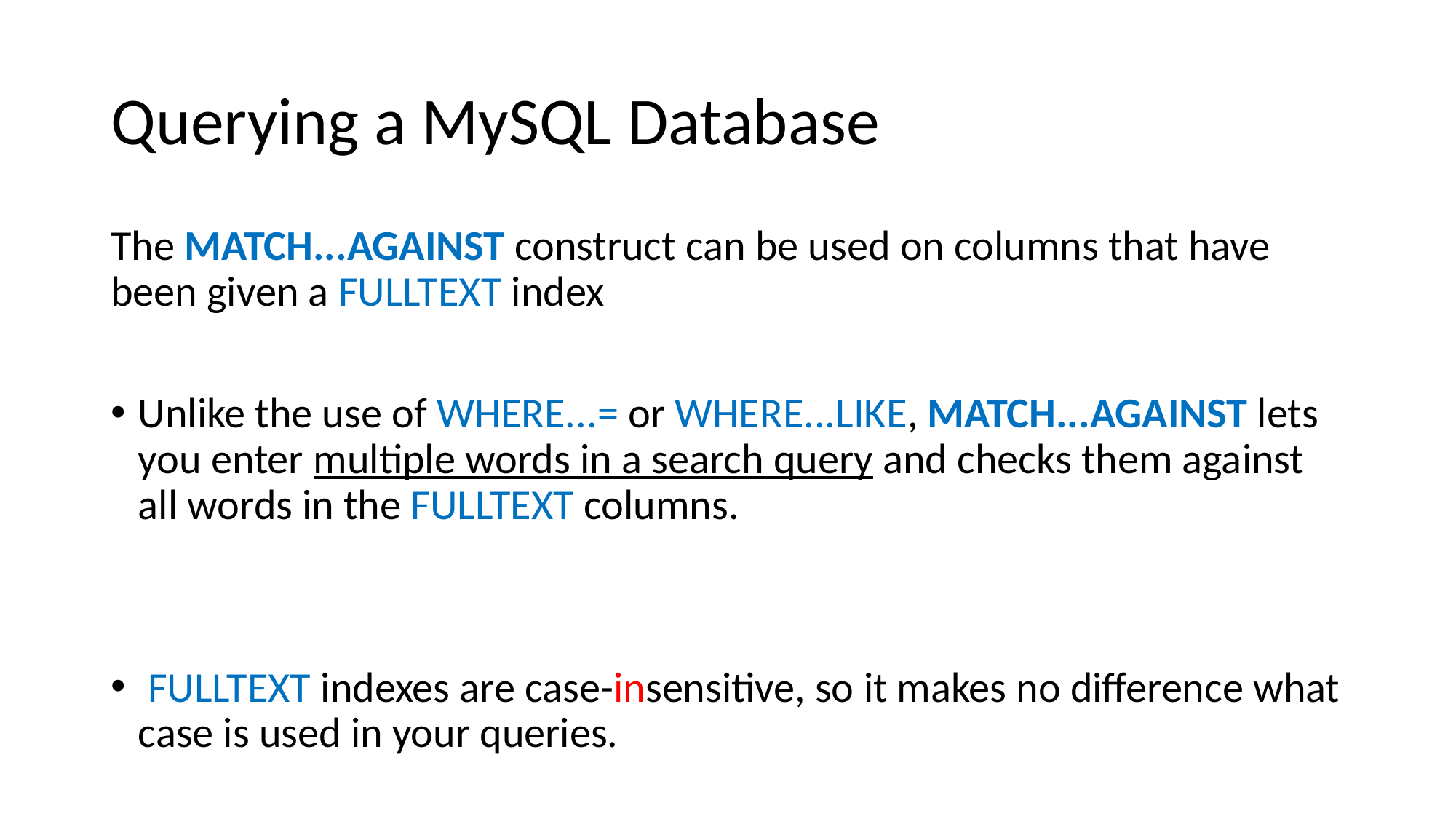

# Querying a MySQL Database
The MATCH...AGAINST construct can be used on columns that have been given a FULLTEXT index

Unlike the use of WHERE...= or WHERE...LIKE, MATCH...AGAINST lets you enter multiple words in a search query and checks them against all words in the FULLTEXT columns.

 FULLTEXT indexes are case-insensitive, so it makes no difference what case is used in your queries.